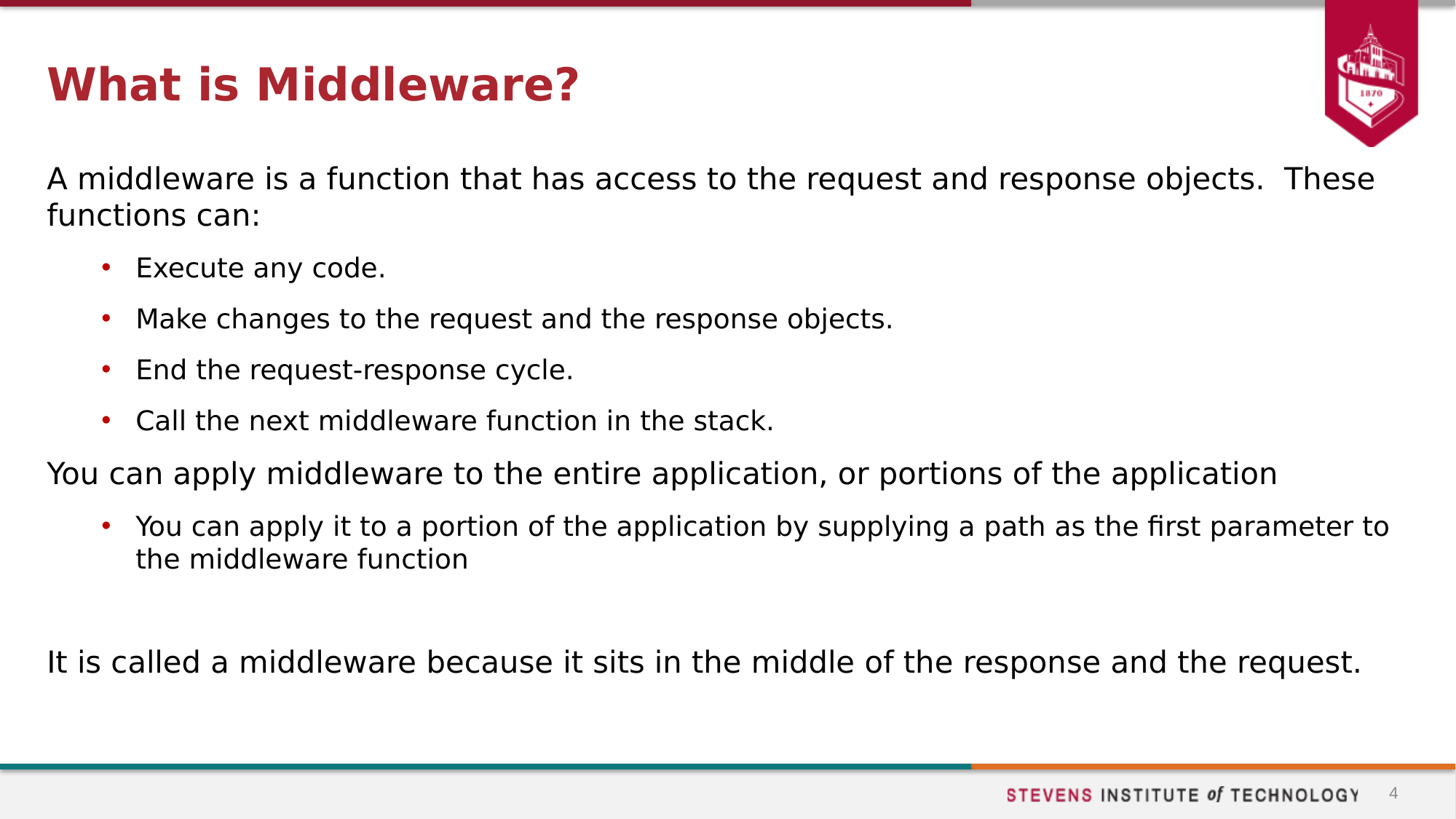

# What is Middleware?
A middleware is a function that has access to the request and response objects.  These functions can:
Execute any code.
Make changes to the request and the response objects.
End the request-response cycle.
Call the next middleware function in the stack.
You can apply middleware to the entire application, or portions of the application
You can apply it to a portion of the application by supplying a path as the first parameter to the middleware function

It is called a middleware because it sits in the middle of the response and the request.
4